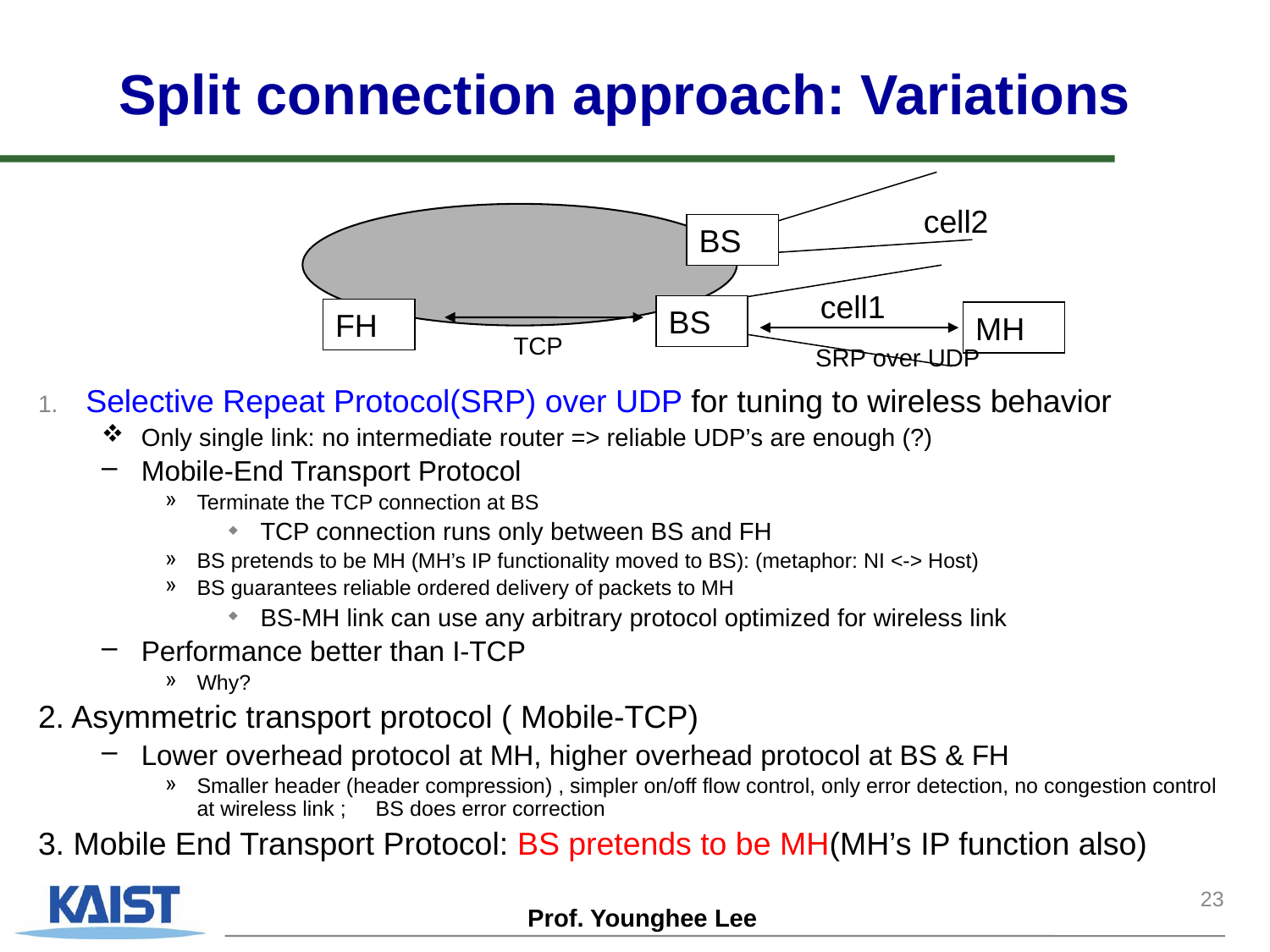

Split connection approach: Variations

cell2

BS

cell1
BS
FH
MH

TCP

SRP over UDP
Selective Repeat Protocol(SRP) over UDP for tuning to wireless behavior
Only single link: no intermediate router => reliable UDP’s are enough (?)
Mobile-End Transport Protocol
Terminate the TCP connection at BS
TCP connection runs only between BS and FH
BS pretends to be MH (MH’s IP functionality moved to BS): (metaphor: NI <-> Host)
BS guarantees reliable ordered delivery of packets to MH
BS-MH link can use any arbitrary protocol optimized for wireless link
Performance better than I-TCP
Why?
2. Asymmetric transport protocol ( Mobile-TCP)
Lower overhead protocol at MH, higher overhead protocol at BS & FH
Smaller header (header compression) , simpler on/off flow control, only error detection, no congestion control at wireless link ;     BS does error correction
3. Mobile End Transport Protocol: BS pretends to be MH(MH’s IP function also)
23